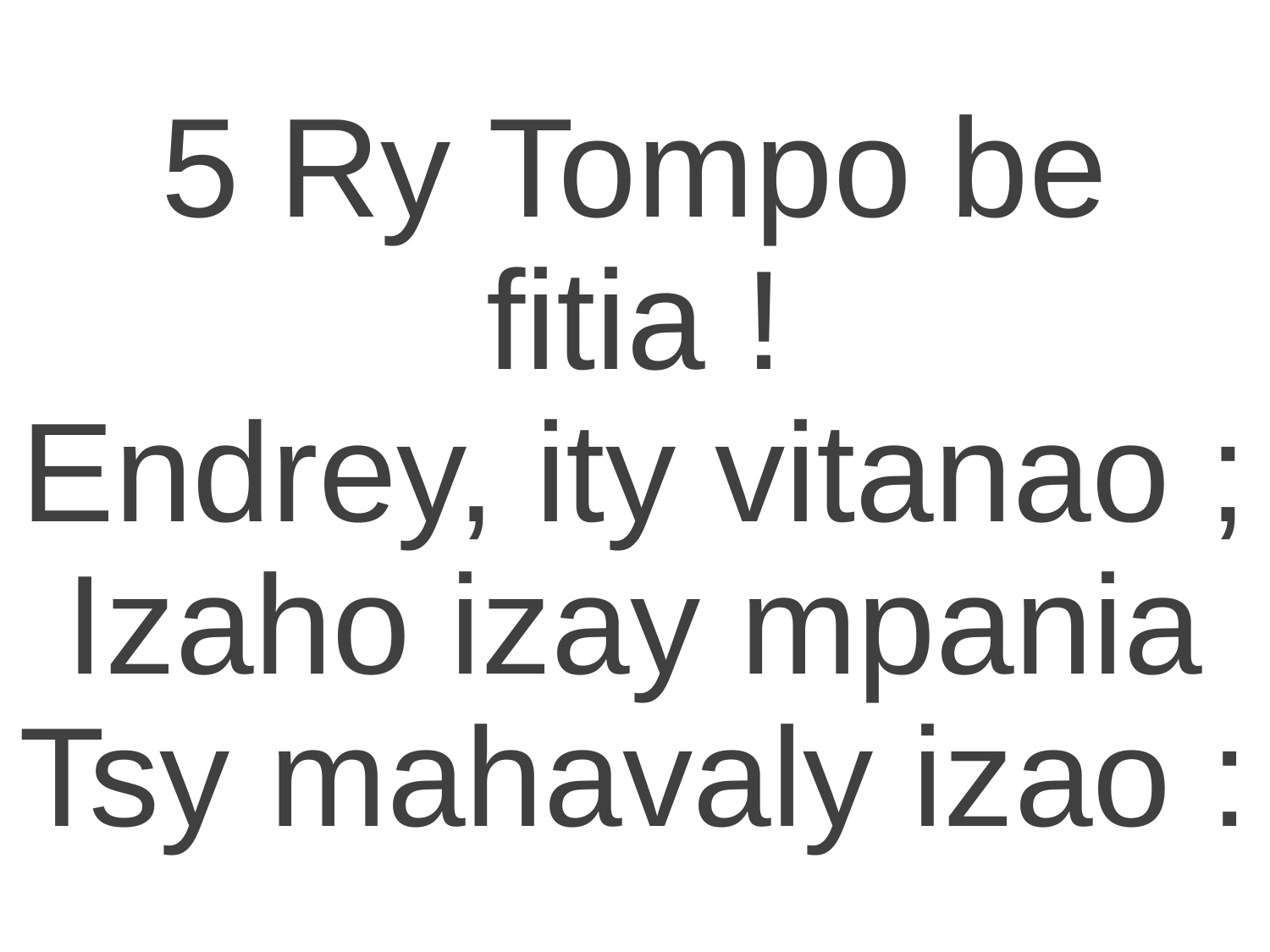

5 Ry Tompo be fitia !
Endrey, ity vitanao ;
Izaho izay mpania
Tsy mahavaly izao :